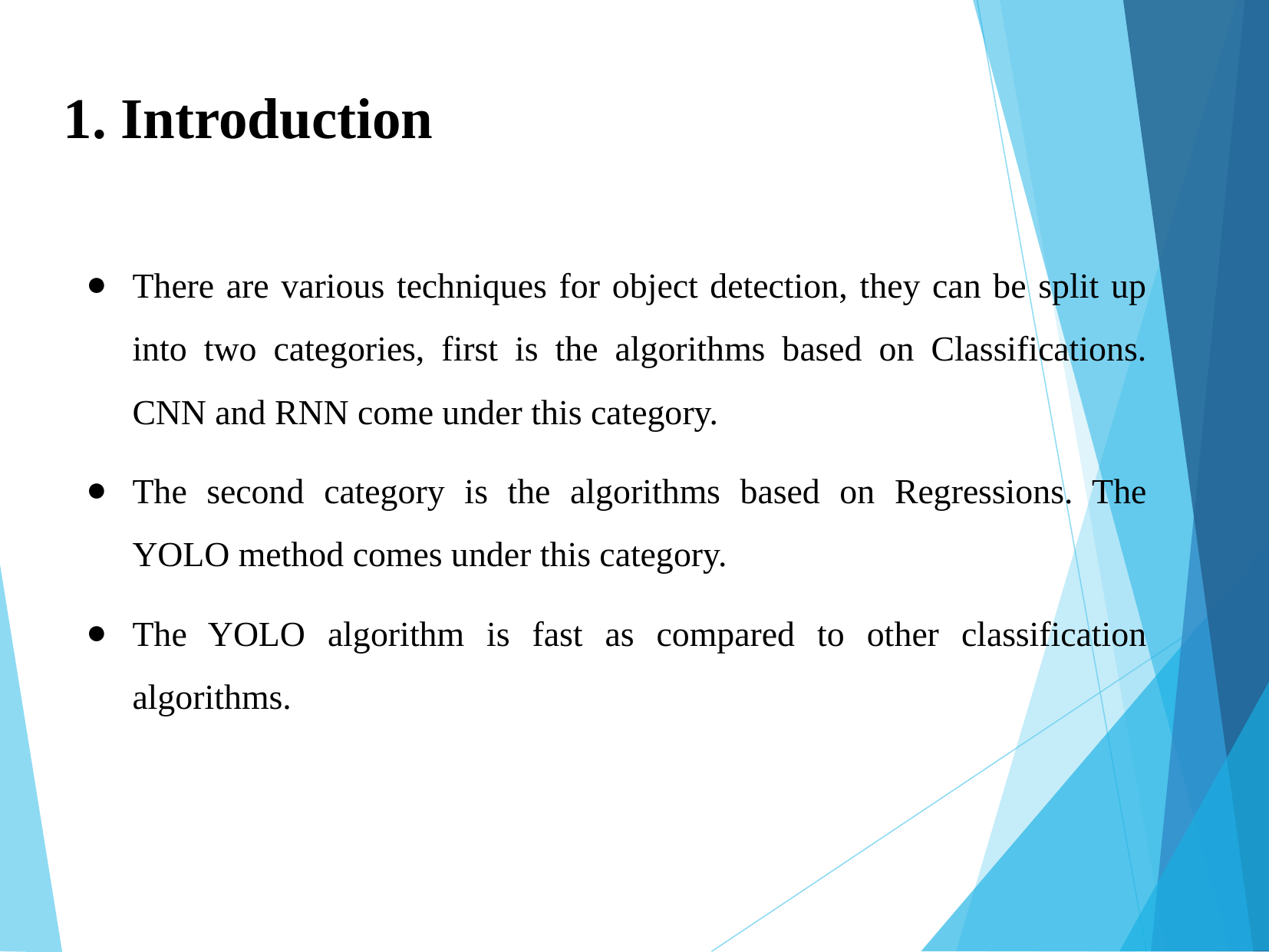

1. Introduction
There are various techniques for object detection, they can be split up into two categories, first is the algorithms based on Classifications. CNN and RNN come under this category.
The second category is the algorithms based on Regressions. The YOLO method comes under this category.
The YOLO algorithm is fast as compared to other classification algorithms.